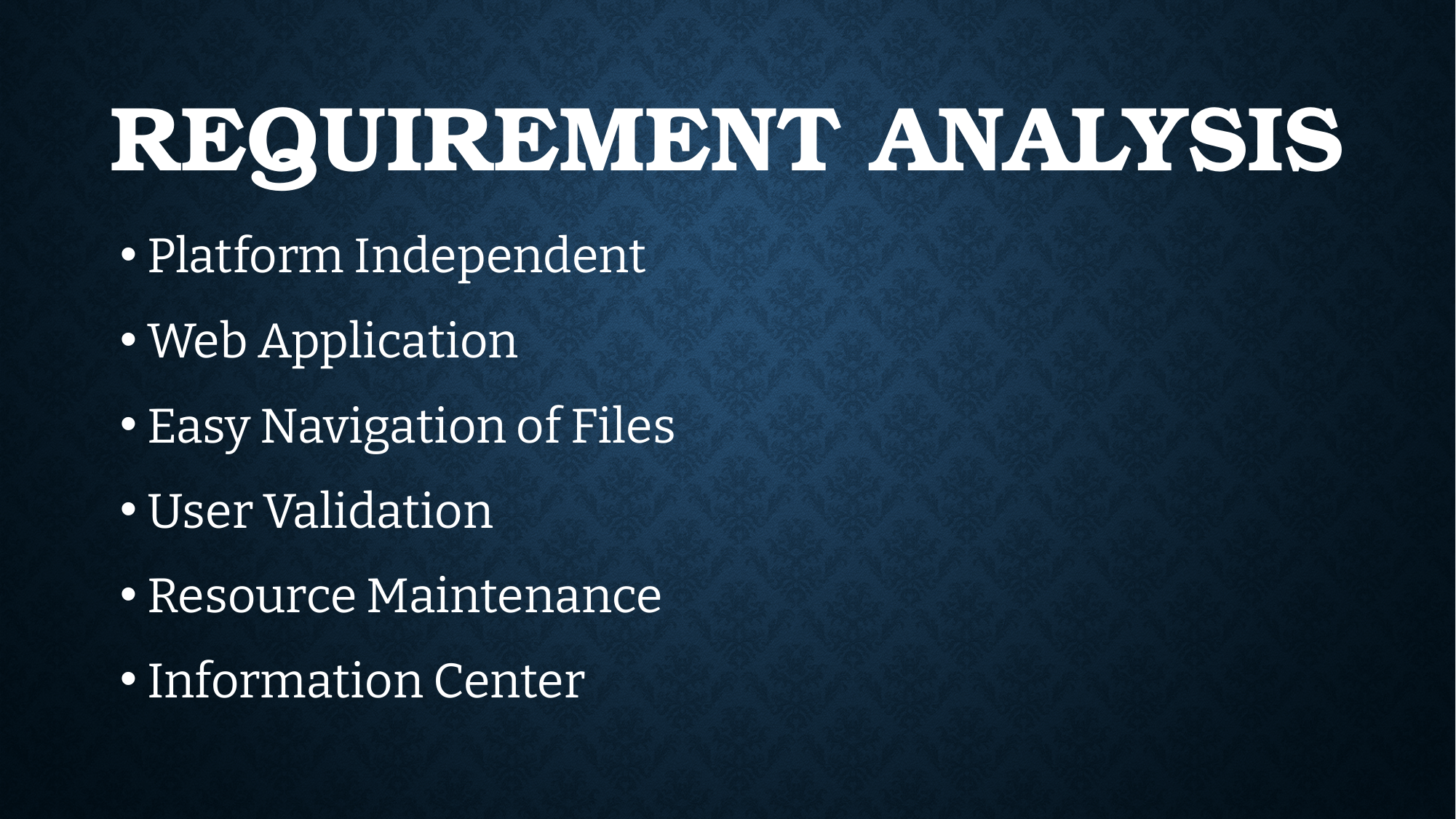

# Requirement Analysis
Platform Independent
Web Application
Easy Navigation of Files
User Validation
Resource Maintenance
Information Center